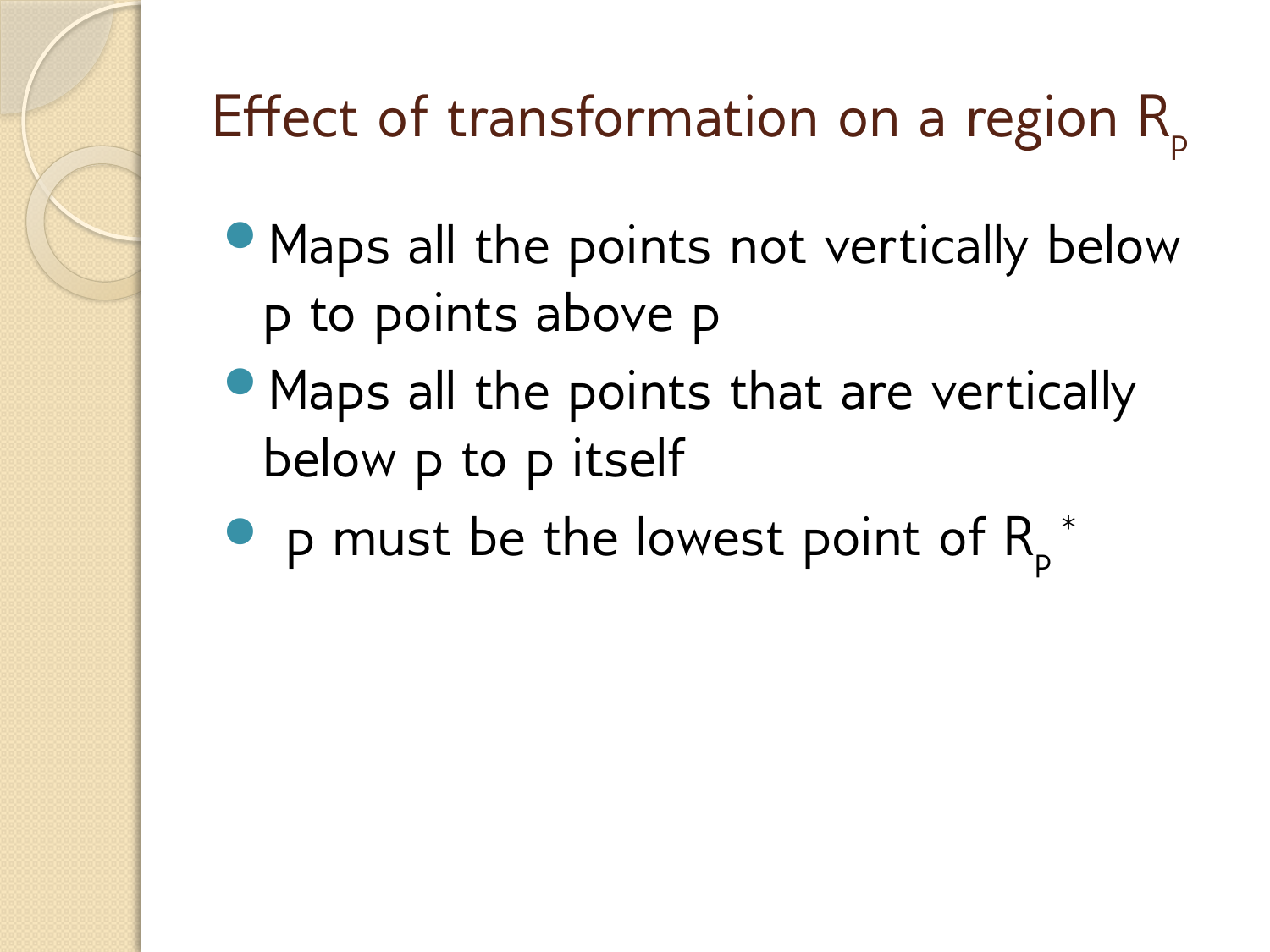

# Effect of transformation on a region Rp
Maps all the points not vertically below p to points above p
Maps all the points that are vertically below p to p itself
 p must be the lowest point of Rp *